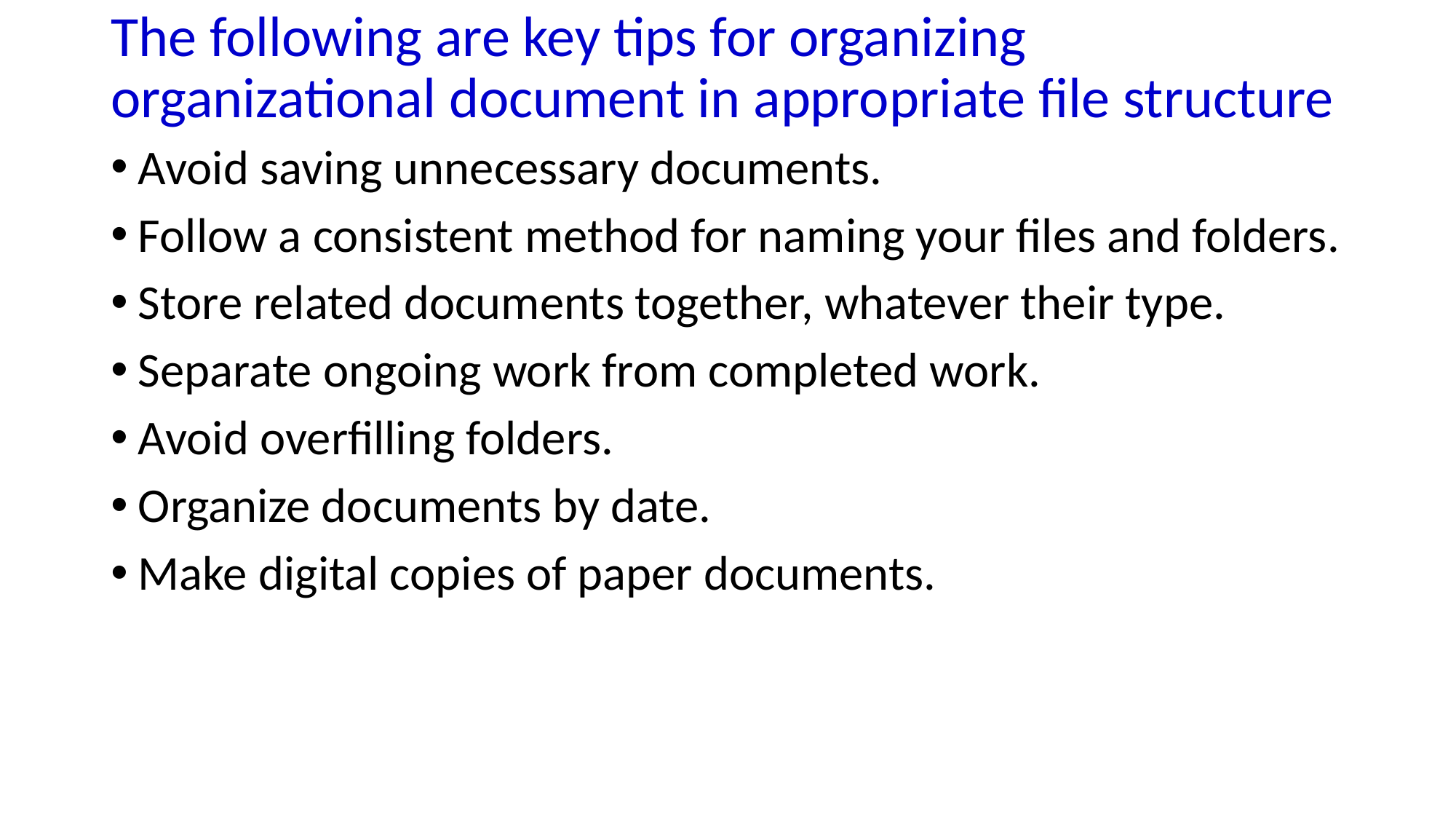

# The following are key tips for organizing organizational document in appropriate file structure
Avoid saving unnecessary documents.
Follow a consistent method for naming your files and folders.
Store related documents together, whatever their type.
Separate ongoing work from completed work.
Avoid overfilling folders.
Organize documents by date.
Make digital copies of paper documents.